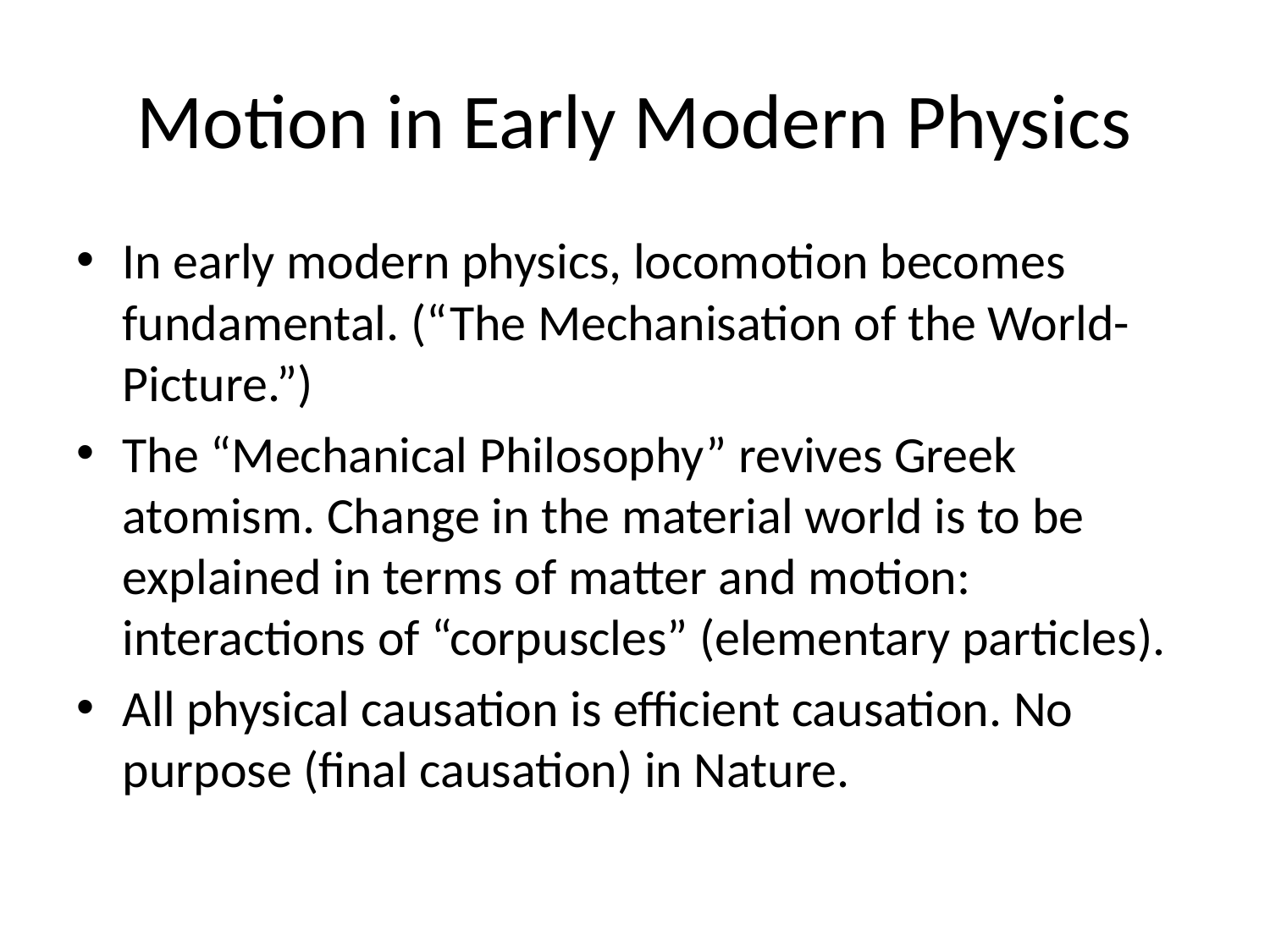

# Motion in Early Modern Physics
In early modern physics, locomotion becomes fundamental. (“The Mechanisation of the World-Picture.”)
The “Mechanical Philosophy” revives Greek atomism. Change in the material world is to be explained in terms of matter and motion: interactions of “corpuscles” (elementary particles).
All physical causation is efficient causation. No purpose (final causation) in Nature.